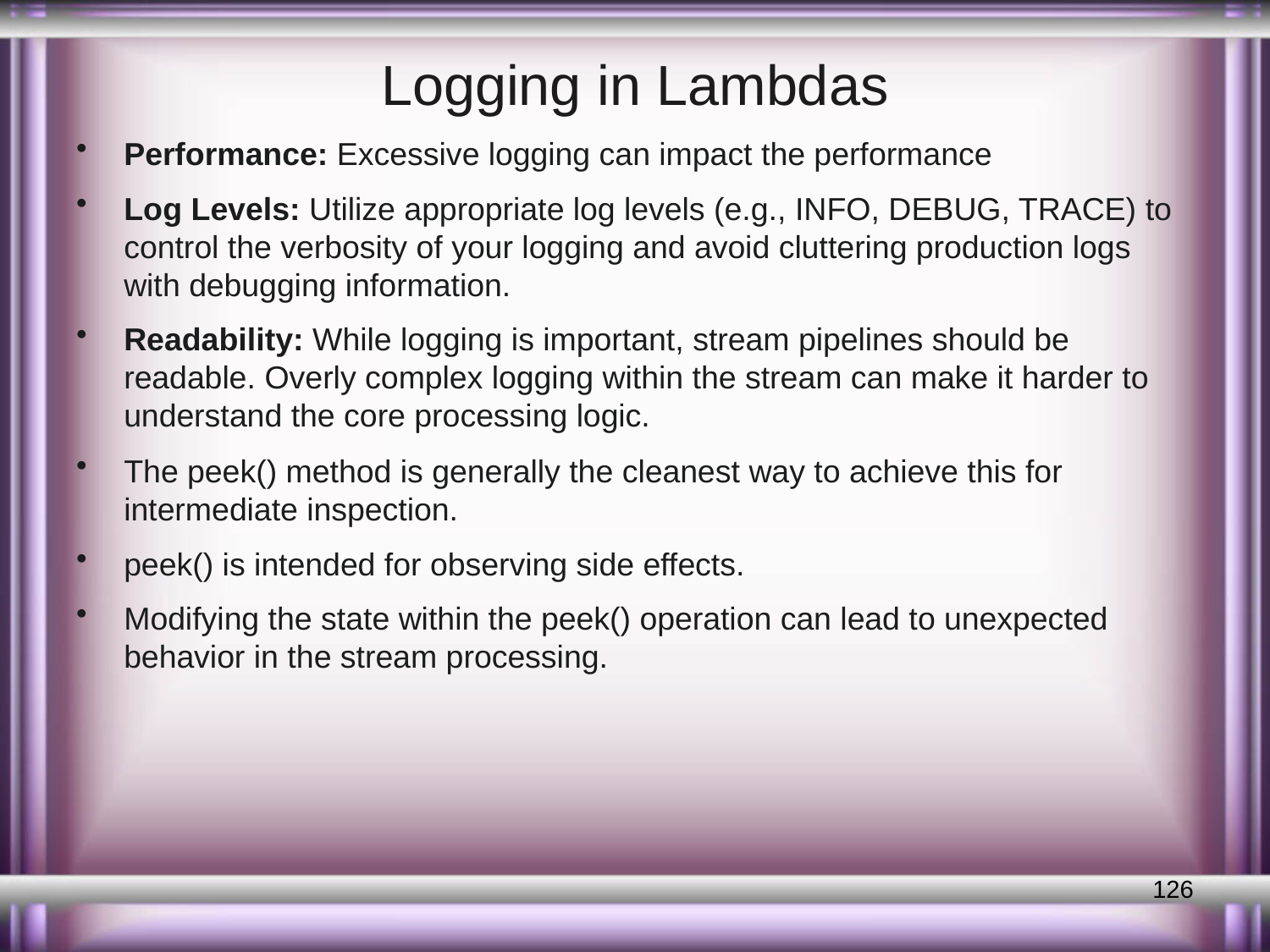

# Logging in Lambdas
Performance: Excessive logging can impact the performance
Log Levels: Utilize appropriate log levels (e.g., INFO, DEBUG, TRACE) to control the verbosity of your logging and avoid cluttering production logs with debugging information.
Readability: While logging is important, stream pipelines should be readable. Overly complex logging within the stream can make it harder to understand the core processing logic.
The peek() method is generally the cleanest way to achieve this for intermediate inspection.
peek() is intended for observing side effects.
Modifying the state within the peek() operation can lead to unexpected behavior in the stream processing.

126